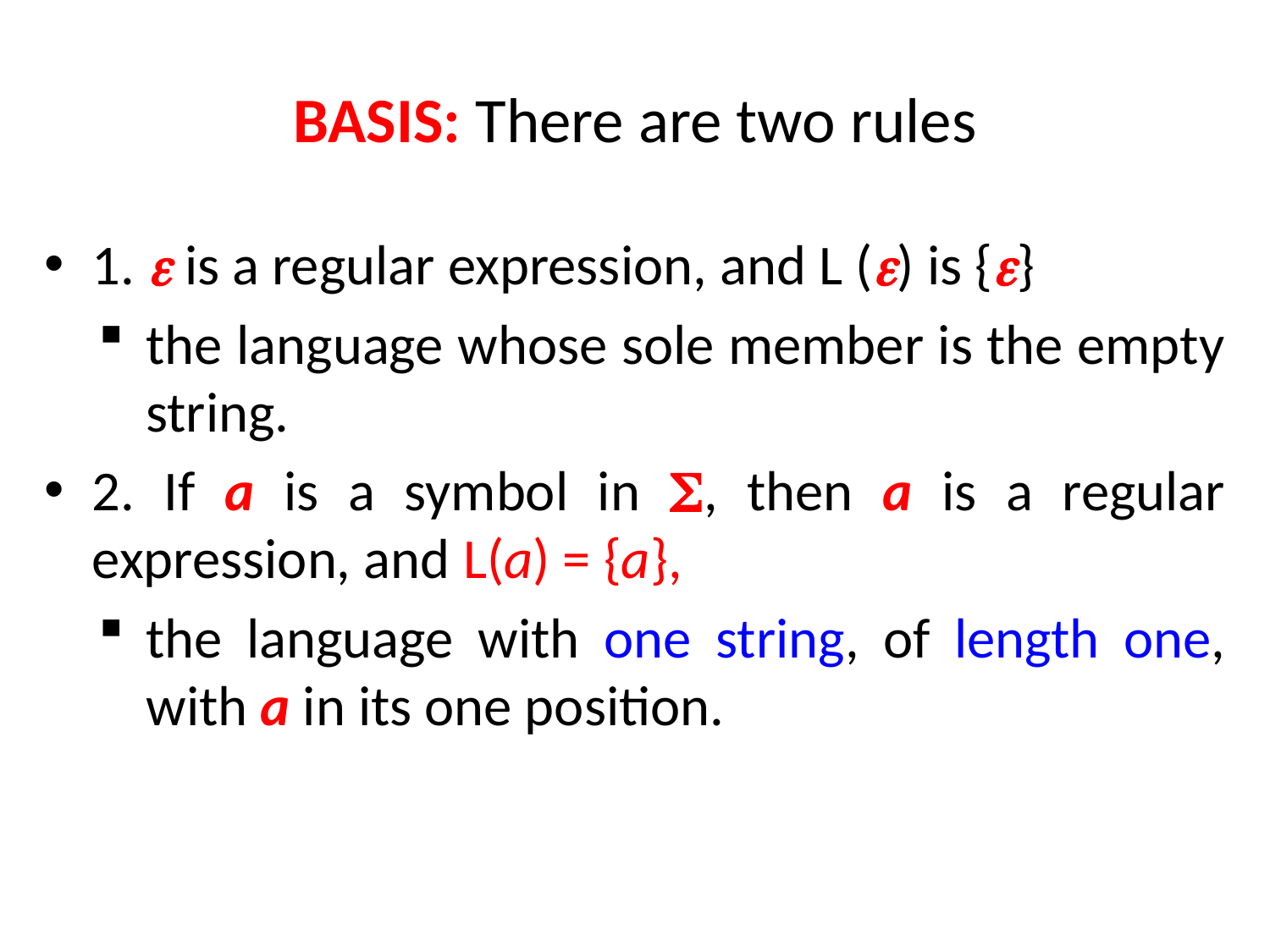

# BASIS: There are two rules
1. ε is a regular expression, and L (ε) is {ε}
the language whose sole member is the empty string.
2. If a is a symbol in Σ, then a is a regular expression, and L(a) = {a},
the language with one string, of length one, with a in its one position.